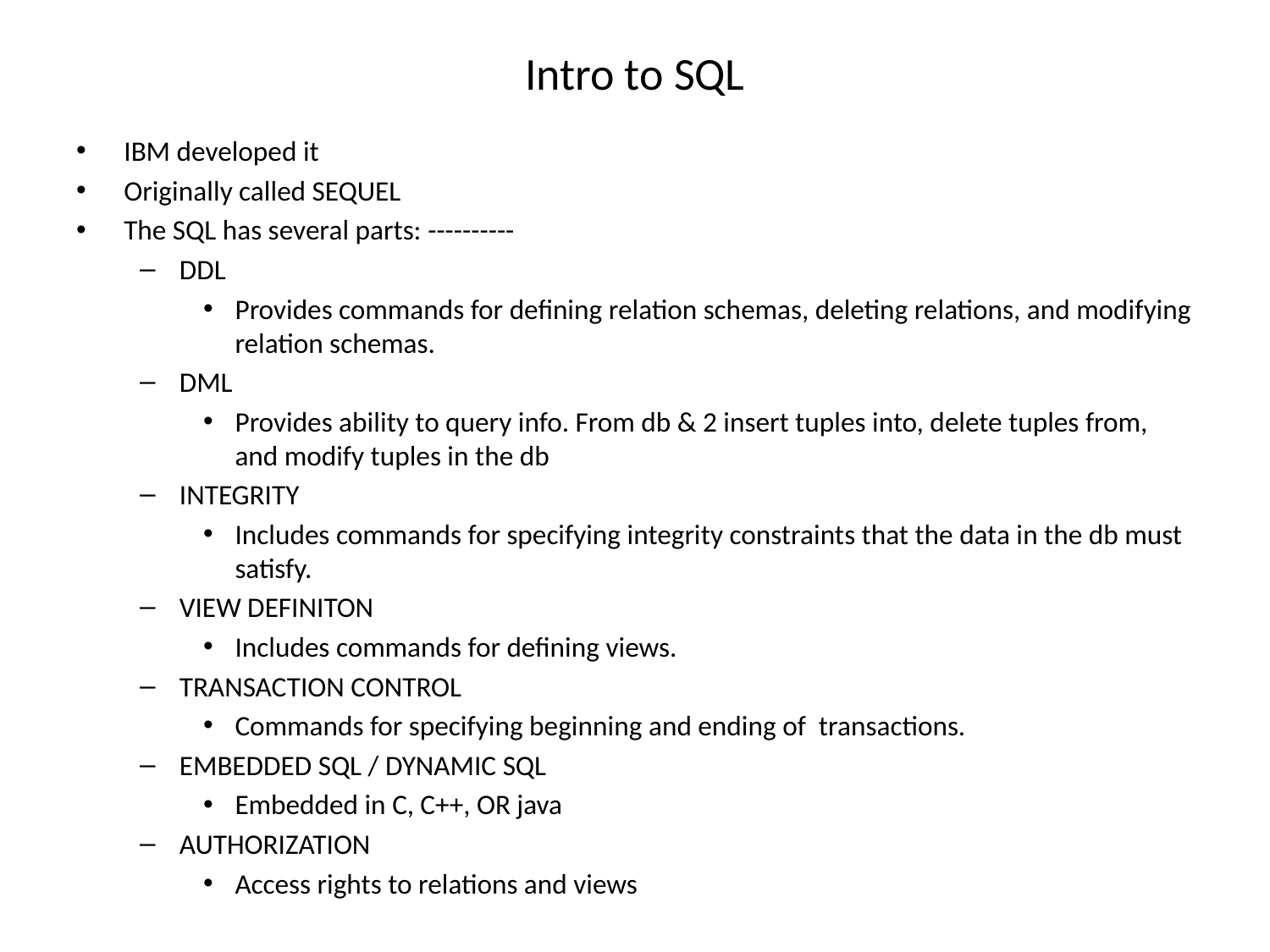

# Intro to SQL
IBM developed it
Originally called SEQUEL
The SQL has several parts: ----------
DDL
Provides commands for defining relation schemas, deleting relations, and modifying relation schemas.
DML
Provides ability to query info. From db & 2 insert tuples into, delete tuples from, and modify tuples in the db
INTEGRITY
Includes commands for specifying integrity constraints that the data in the db must satisfy.
VIEW DEFINITON
Includes commands for defining views.
TRANSACTION CONTROL
Commands for specifying beginning and ending of  transactions.
EMBEDDED SQL / DYNAMIC SQL
Embedded in C, C++, OR java
AUTHORIZATION
Access rights to relations and views